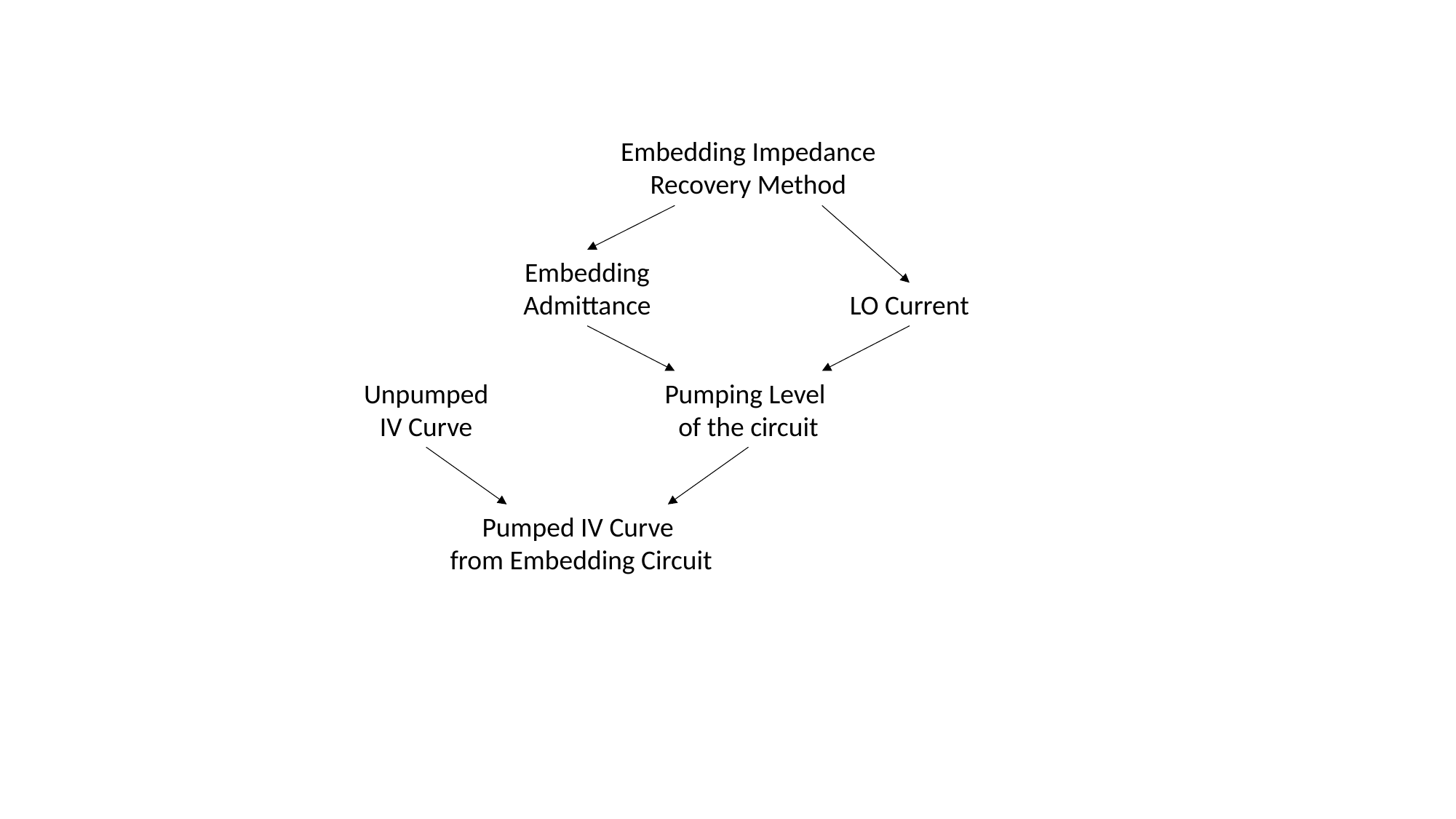

Embedding Impedance Recovery Method
Embedding Admittance

LO Current
Unpumped IV Curve
Pumping Level
of the circuit
Pumped IV Curve
from Embedding Circuit